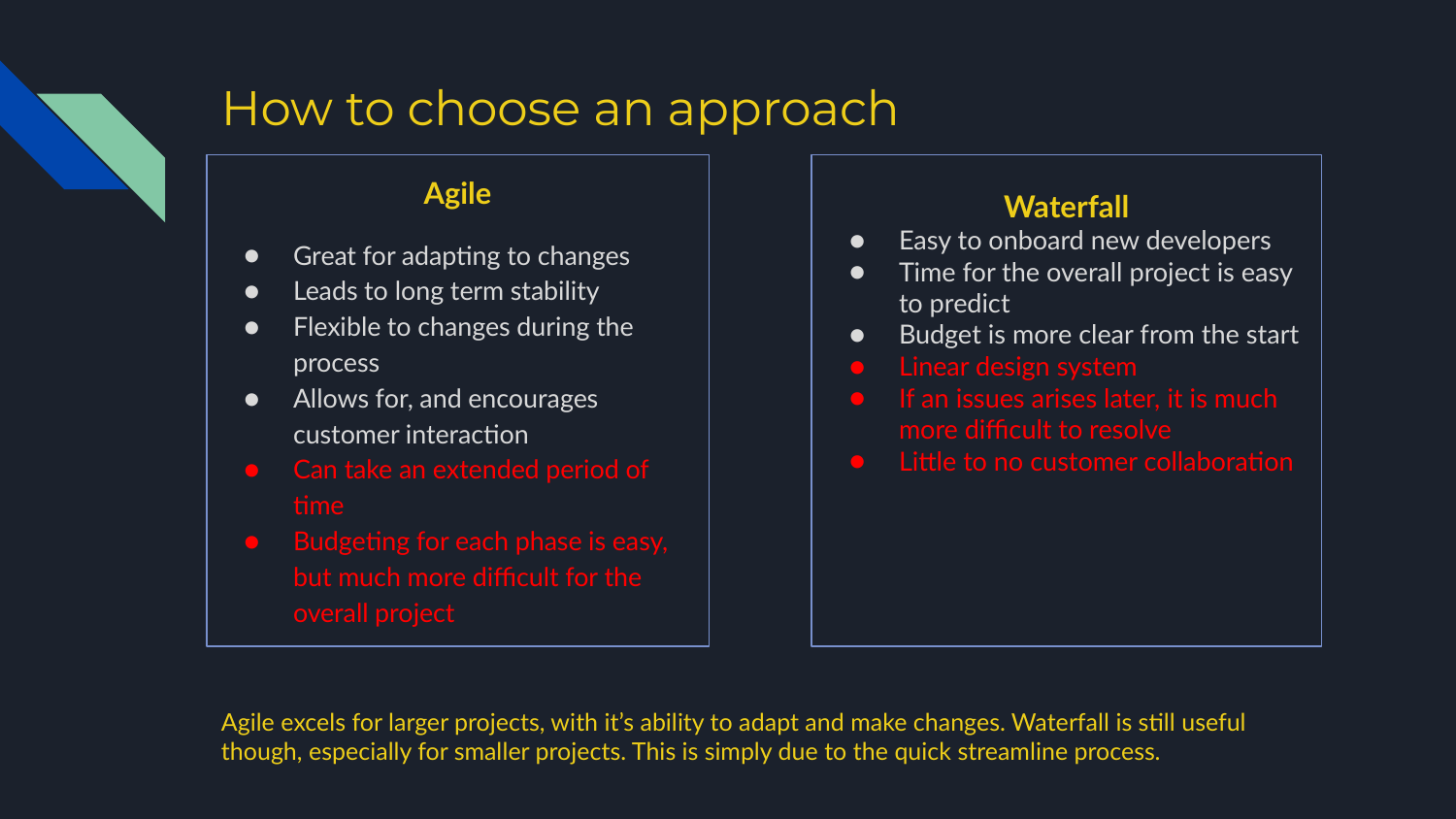

# How to choose an approach
Agile
Great for adapting to changes
Leads to long term stability
Flexible to changes during the process
Allows for, and encourages customer interaction
Can take an extended period of time
Budgeting for each phase is easy, but much more difficult for the overall project
Waterfall
Easy to onboard new developers
Time for the overall project is easy to predict
Budget is more clear from the start
Linear design system
If an issues arises later, it is much more difficult to resolve
Little to no customer collaboration
Agile excels for larger projects, with it’s ability to adapt and make changes. Waterfall is still useful though, especially for smaller projects. This is simply due to the quick streamline process.